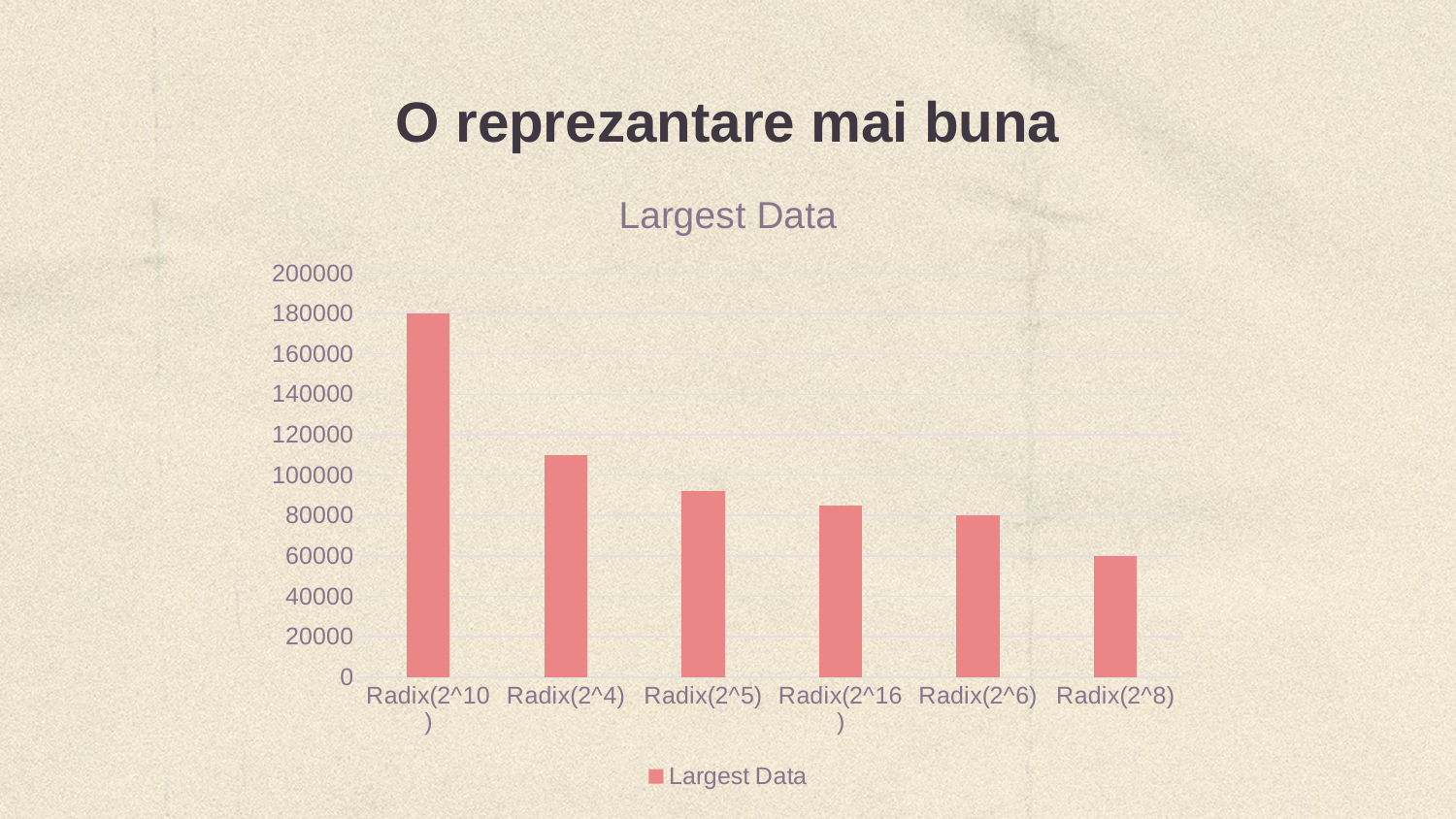

# O reprezantare mai buna

### Chart:

| Category | Largest Data |
|---|---|
| Radix(2^10) | 180000.0 |
| Radix(2^4) | 110000.0 |
| Radix(2^5) | 92000.0 |
| Radix(2^16) | 85000.0 |
| Radix(2^6) | 80000.0 |
| Radix(2^8) | 60000.0 |